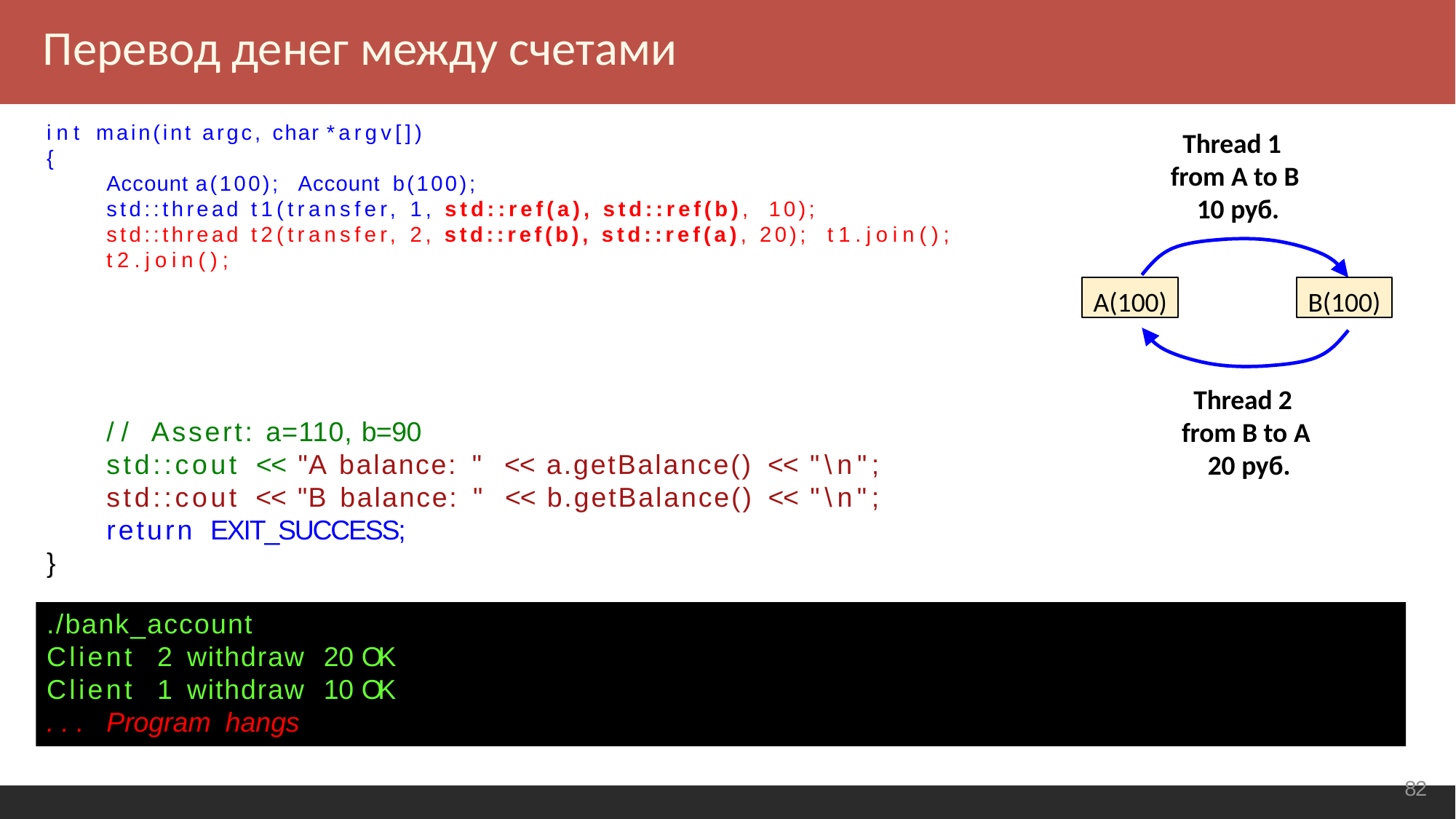

Перевод денег между счетами
int main(int argc, char *argv[])
{
Account a(100);  Account b(100);
std::thread t1(transfer, 1, std::ref(a), std::ref(b), 10);
std::thread t2(transfer, 2, std::ref(b), std::ref(a), 20);  t1.join();
t2.join();
Thread 1  from A to B  10 руб.

A(100)
B(100)

Thread 2  from B to A  20 руб.
// Assert: a=110, b=90
std::cout << "A balance: " << a.getBalance() << "\n";  std::cout << "B balance: " << b.getBalance() << "\n";  return EXIT_SUCCESS;
}
./bank_account
Client  2 withdraw  20 OK
Client  1 withdraw  10 OK
... Program hangs
82